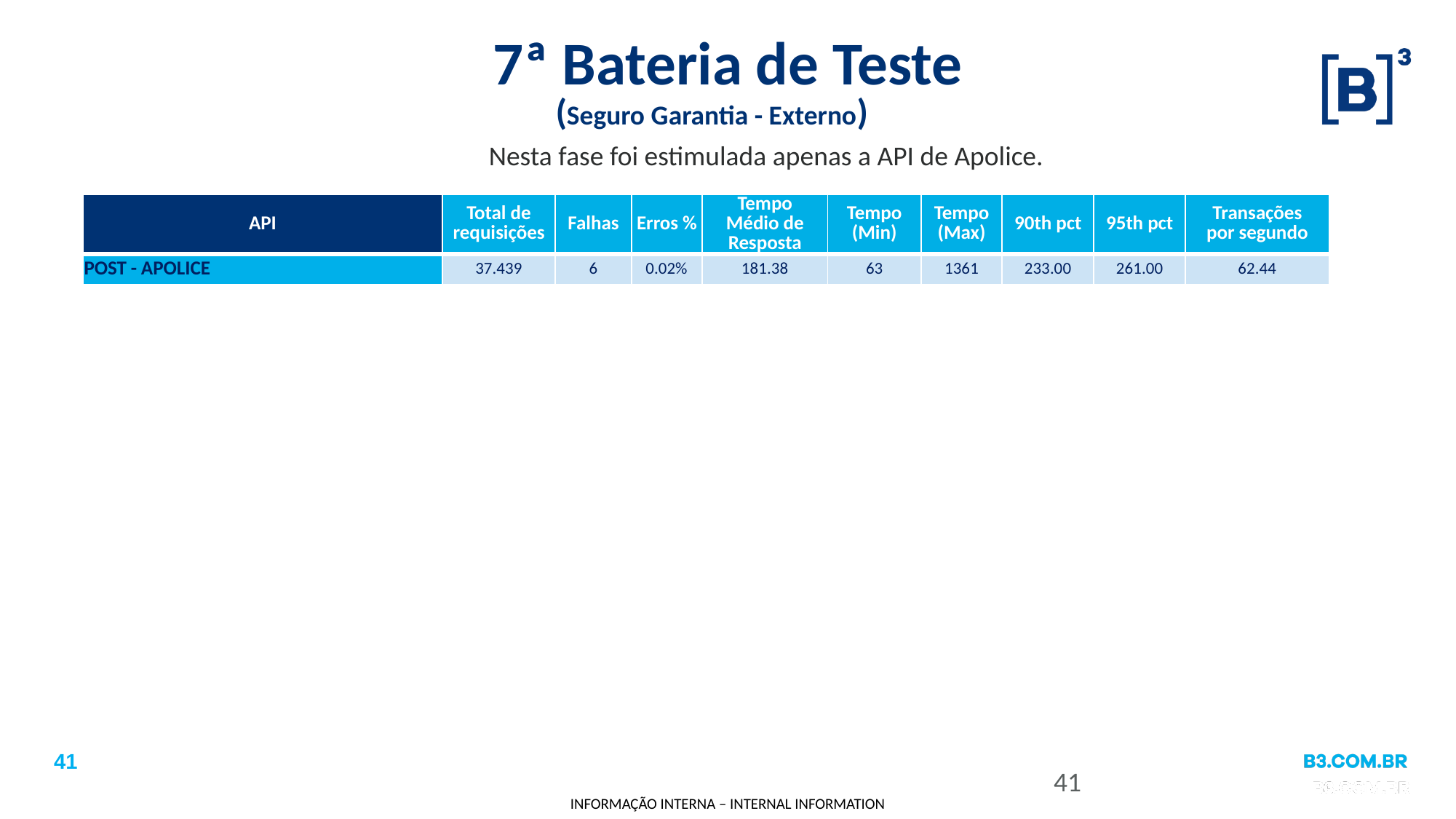

# 7ª Bateria de Teste
(Seguro Garantia - Externo)
Nesta fase foi estimulada apenas a API de Apolice.
| API | Total de requisições | Falhas | Erros % | Tempo Médio de Resposta | Tempo (Min) | Tempo (Max) | 90th pct | 95th pct | Transações por segundo |
| --- | --- | --- | --- | --- | --- | --- | --- | --- | --- |
| POST - APOLICE | 37.439 | 6 | 0.02% | 181.38 | 63 | 1361 | 233.00 | 261.00 | 62.44 |
41